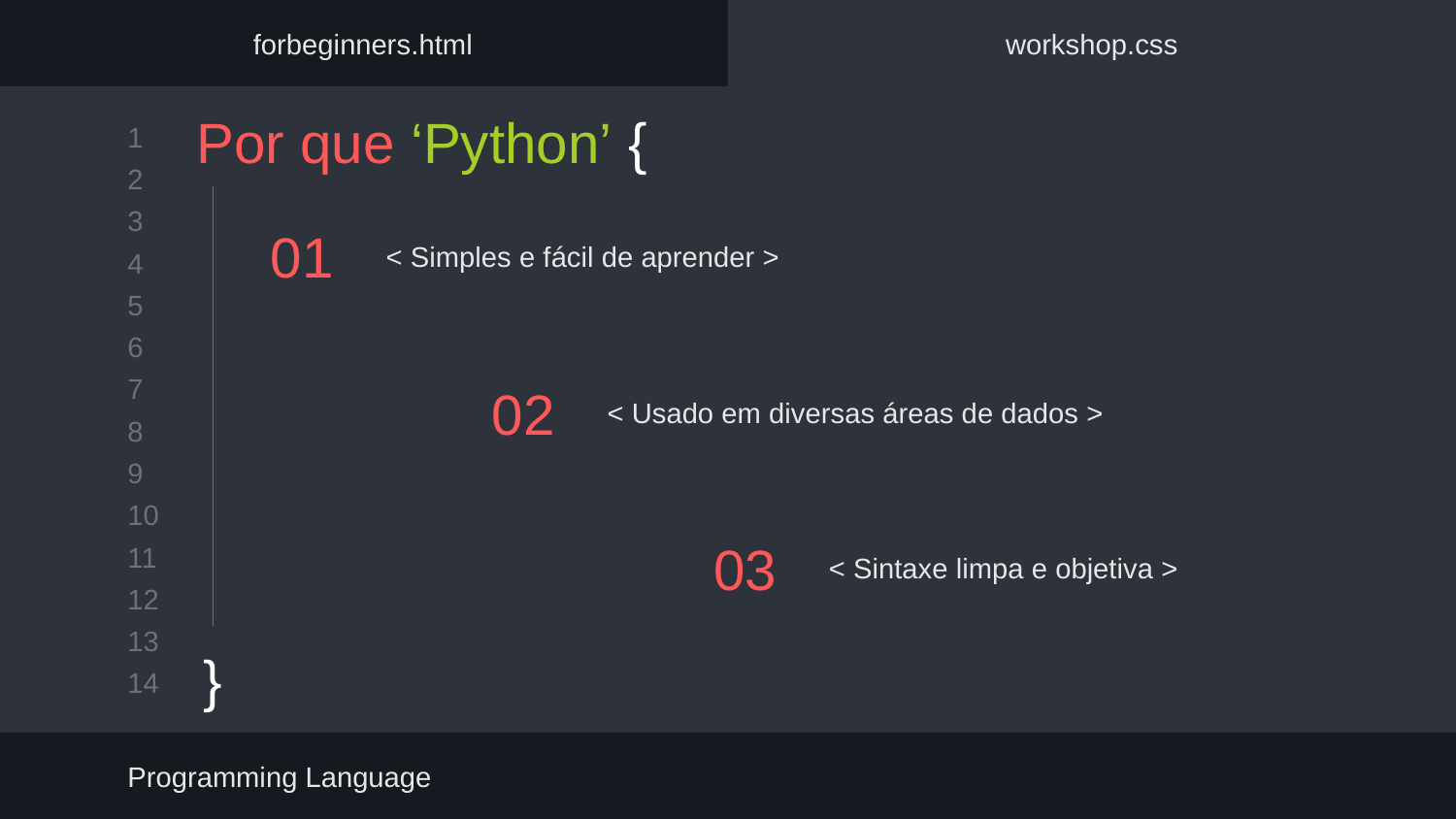

forbeginners.html
workshop.css
Por que ‘Python’ {
}
< Simples e fácil de aprender >
# 01
< Usado em diversas áreas de dados >
02
< Sintaxe limpa e objetiva >
03
Programming Language